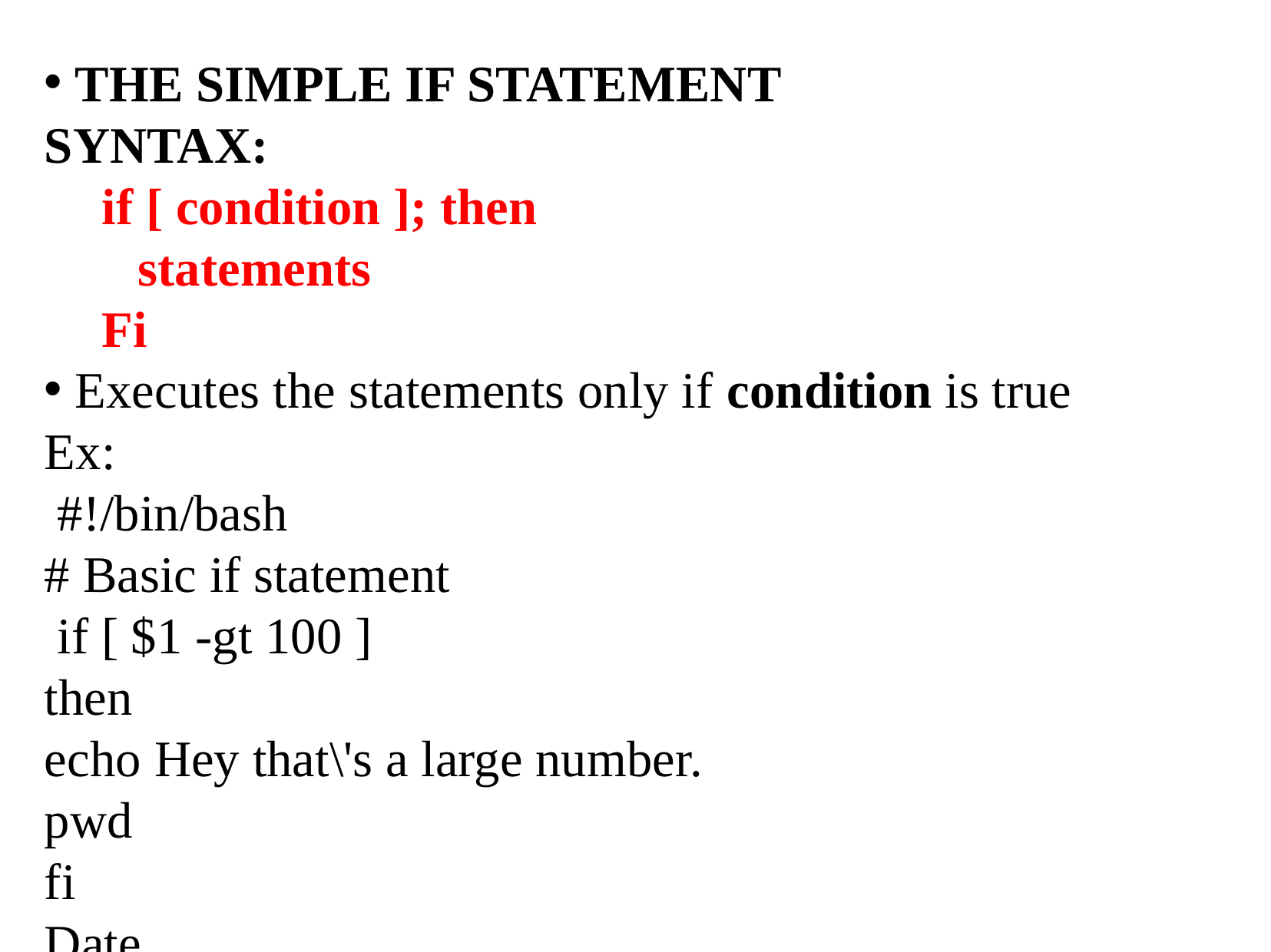

THE SIMPLE IF STATEMENT
SYNTAX:
if [ condition ]; then
	statements
Fi
 Executes the statements only if condition is true
Ex:
 #!/bin/bash
# Basic if statement
 if [ $1 -gt 100 ]
then
echo Hey that\'s a large number.
pwd
fi
Date

79